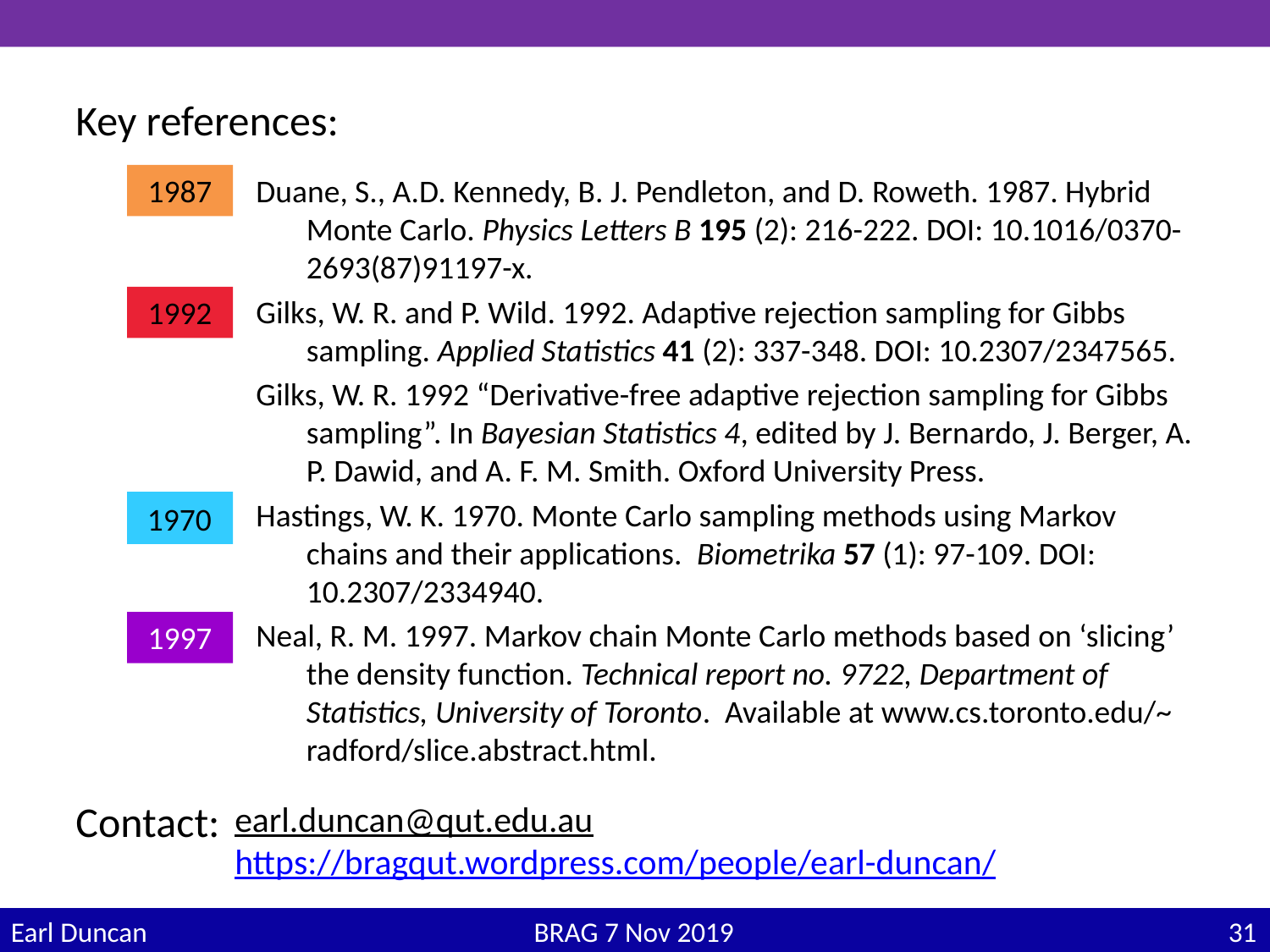

Key references:

Duane, S., A.D. Kennedy, B. J. Pendleton, and D. Roweth. 1987. Hybrid Monte Carlo. Physics Letters B 195 (2): 216-222. DOI: 10.1016/0370-2693(87)91197-x.
Gilks, W. R. and P. Wild. 1992. Adaptive rejection sampling for Gibbs sampling. Applied Statistics 41 (2): 337-348. DOI: 10.2307/2347565.
Gilks, W. R. 1992 “Derivative-free adaptive rejection sampling for Gibbs sampling”. In Bayesian Statistics 4, edited by J. Bernardo, J. Berger, A. P. Dawid, and A. F. M. Smith. Oxford University Press.
Hastings, W. K. 1970. Monte Carlo sampling methods using Markov chains and their applications.  Biometrika 57 (1): 97-109. DOI: 10.2307/2334940.
Neal, R. M. 1997. Markov chain Monte Carlo methods based on ‘slicing’ the density function. Technical report no. 9722, Department of Statistics, University of Toronto.  Available at www.cs.toronto.edu/~
radford/slice.abstract.html.

1987

1992

1970

1997
Contact:
earl.duncan@qut.edu.au
https://bragqut.wordpress.com/people/earl-duncan/
Earl Duncan	BRAG 7 Nov 2019	31